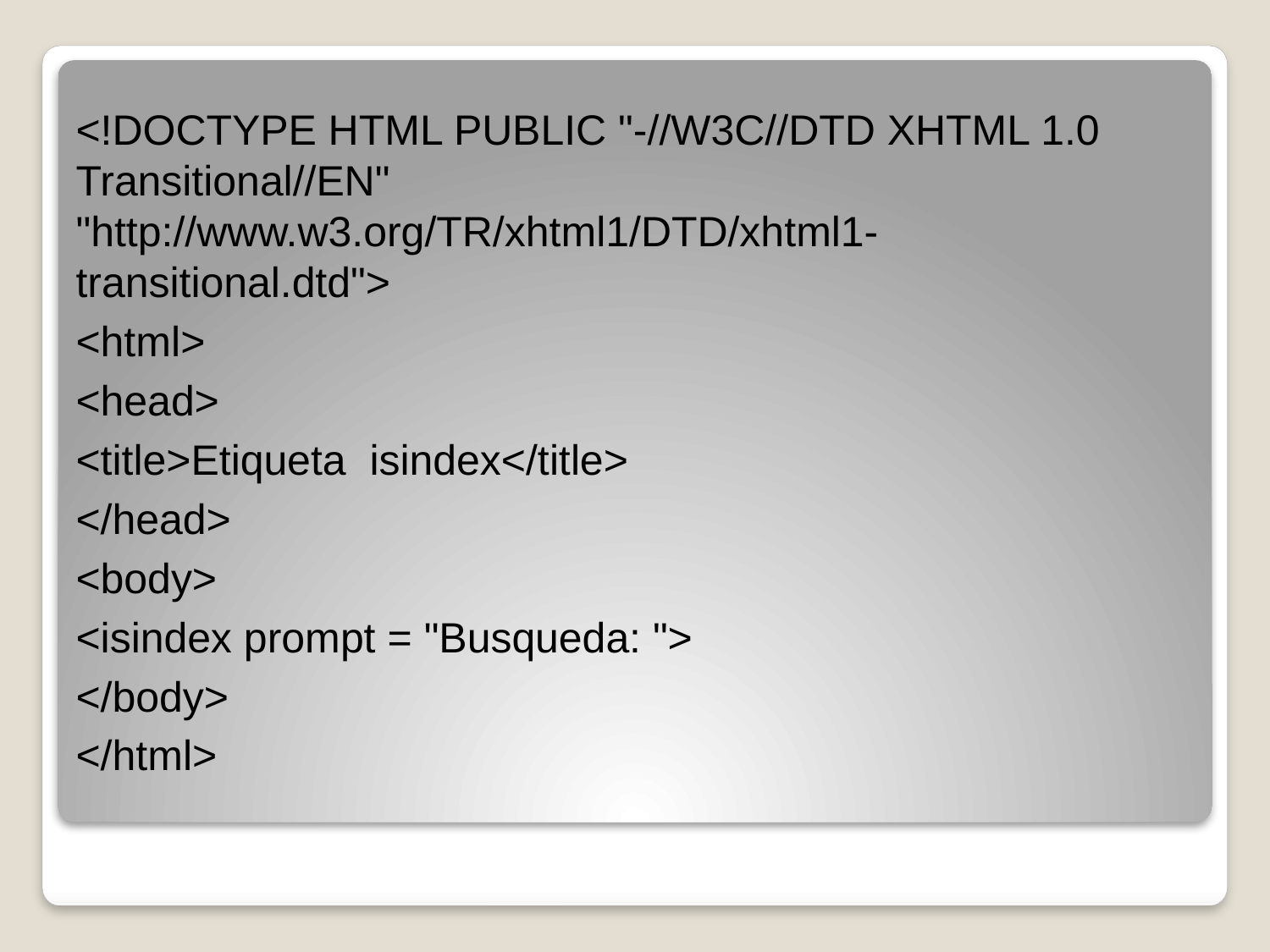

<!DOCTYPE HTML PUBLIC "-//W3C//DTD XHTML 1.0 Transitional//EN" "http://www.w3.org/TR/xhtml1/DTD/xhtml1-transitional.dtd">
<html>
<head>
<title>Etiqueta  isindex</title>
</head>
<body>
<isindex prompt = "Busqueda: ">
</body>
</html>